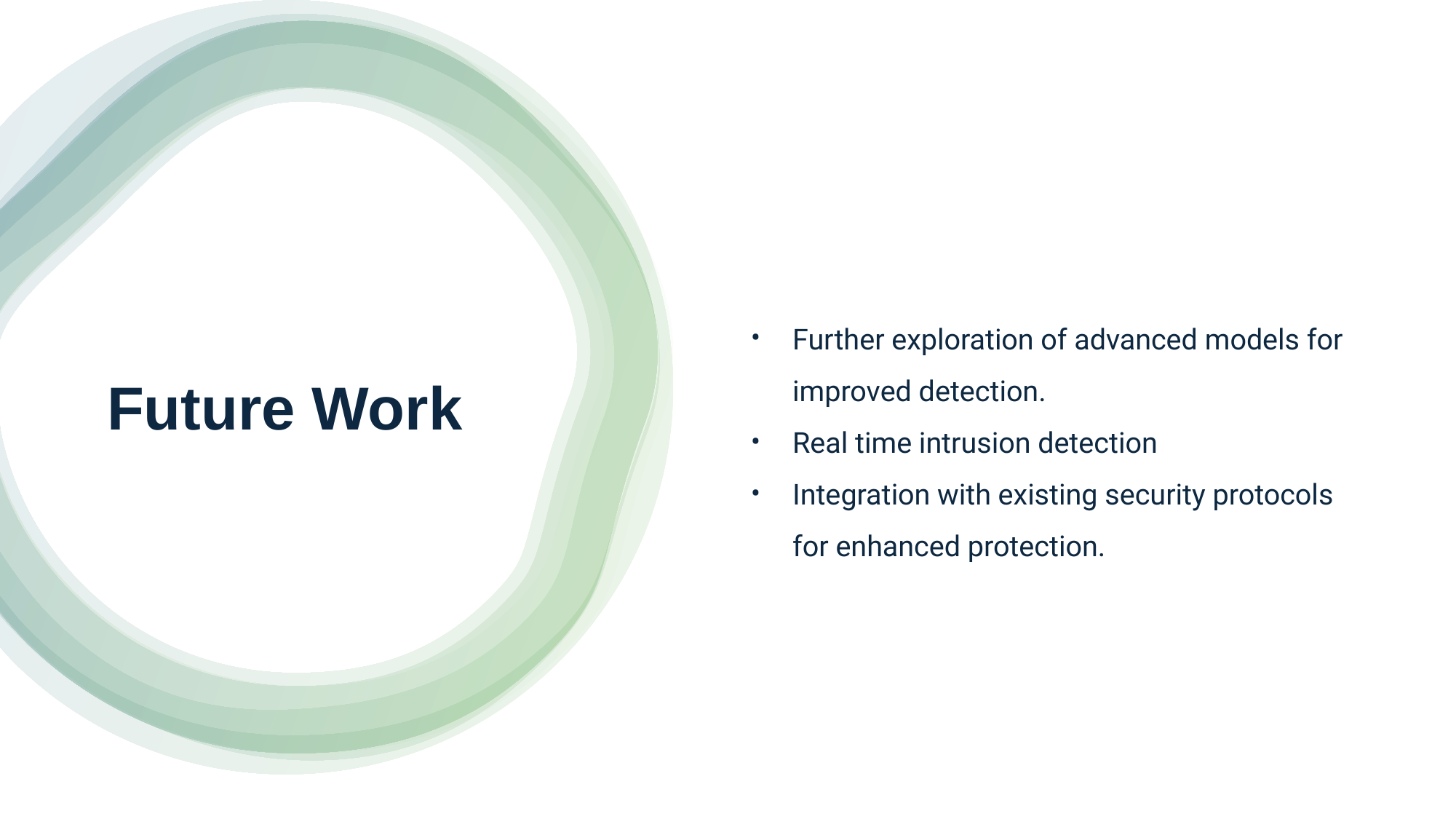

Further exploration of advanced models for improved detection.
Real time intrusion detection
Integration with existing security protocols for enhanced protection.
# Future Work